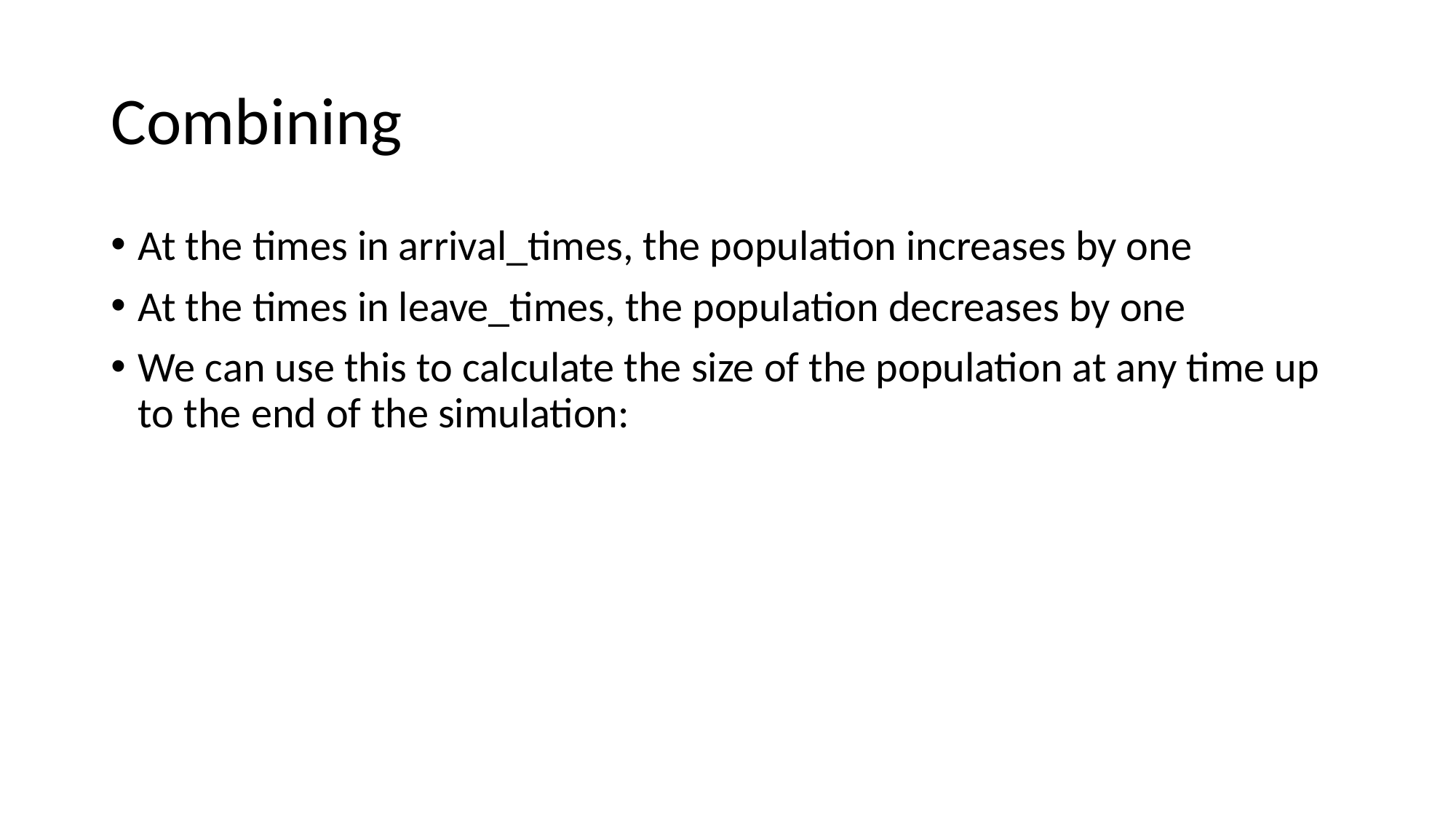

# Combining
At the times in arrival_times, the population increases by one
At the times in leave_times, the population decreases by one
We can use this to calculate the size of the population at any time up to the end of the simulation: